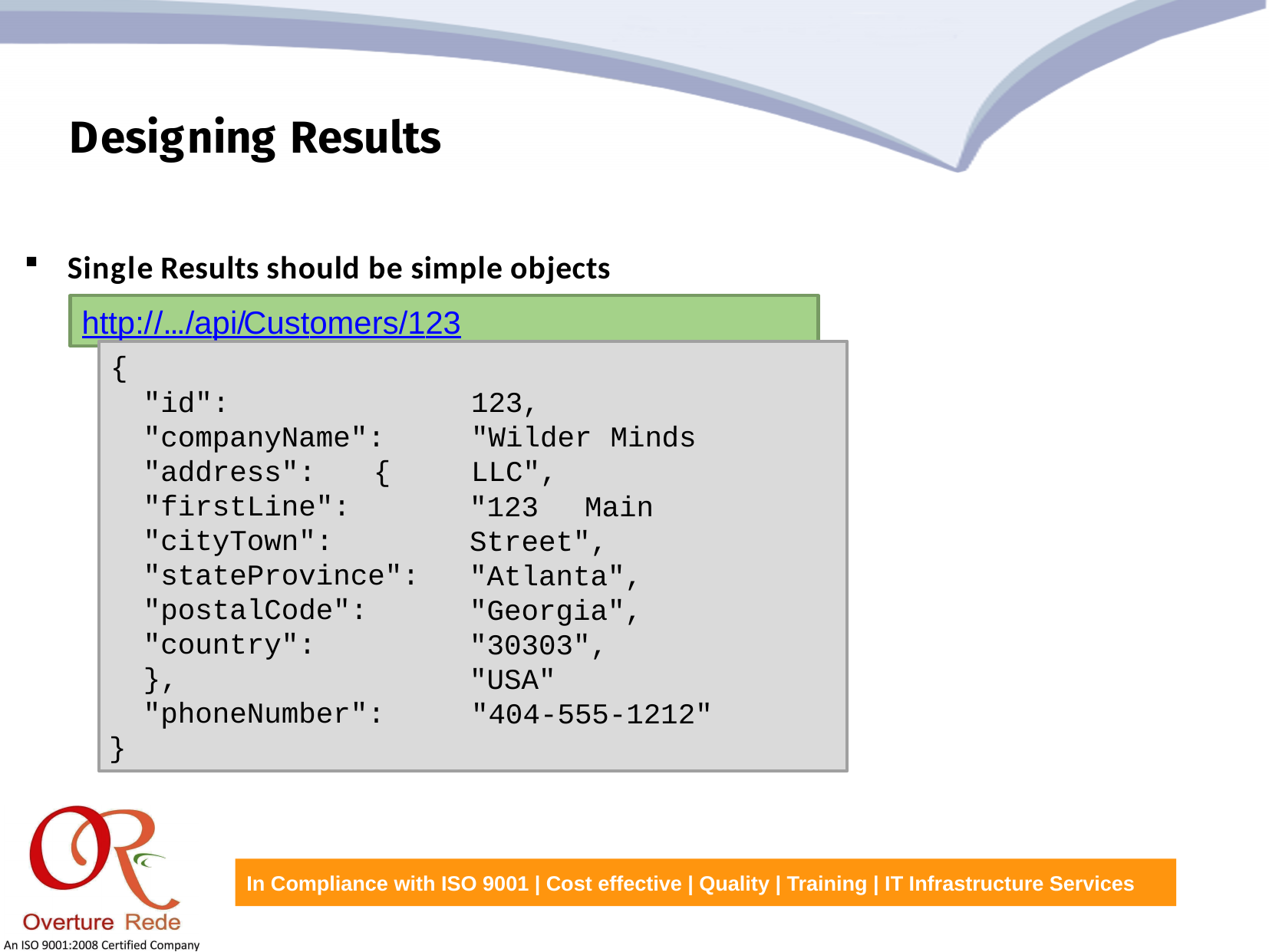

Designing Results
Single Results should be simple objects
http://.../api/Customers/123
{

"id": "companyName": "address":	{
"firstLine": "cityTown": "stateProvince": "postalCode": "country":
},
"phoneNumber":
123,
"Wilder	Minds	LLC",
"123	Main	Street", "Atlanta", "Georgia", "30303",
"USA"
"404-555-1212"
}